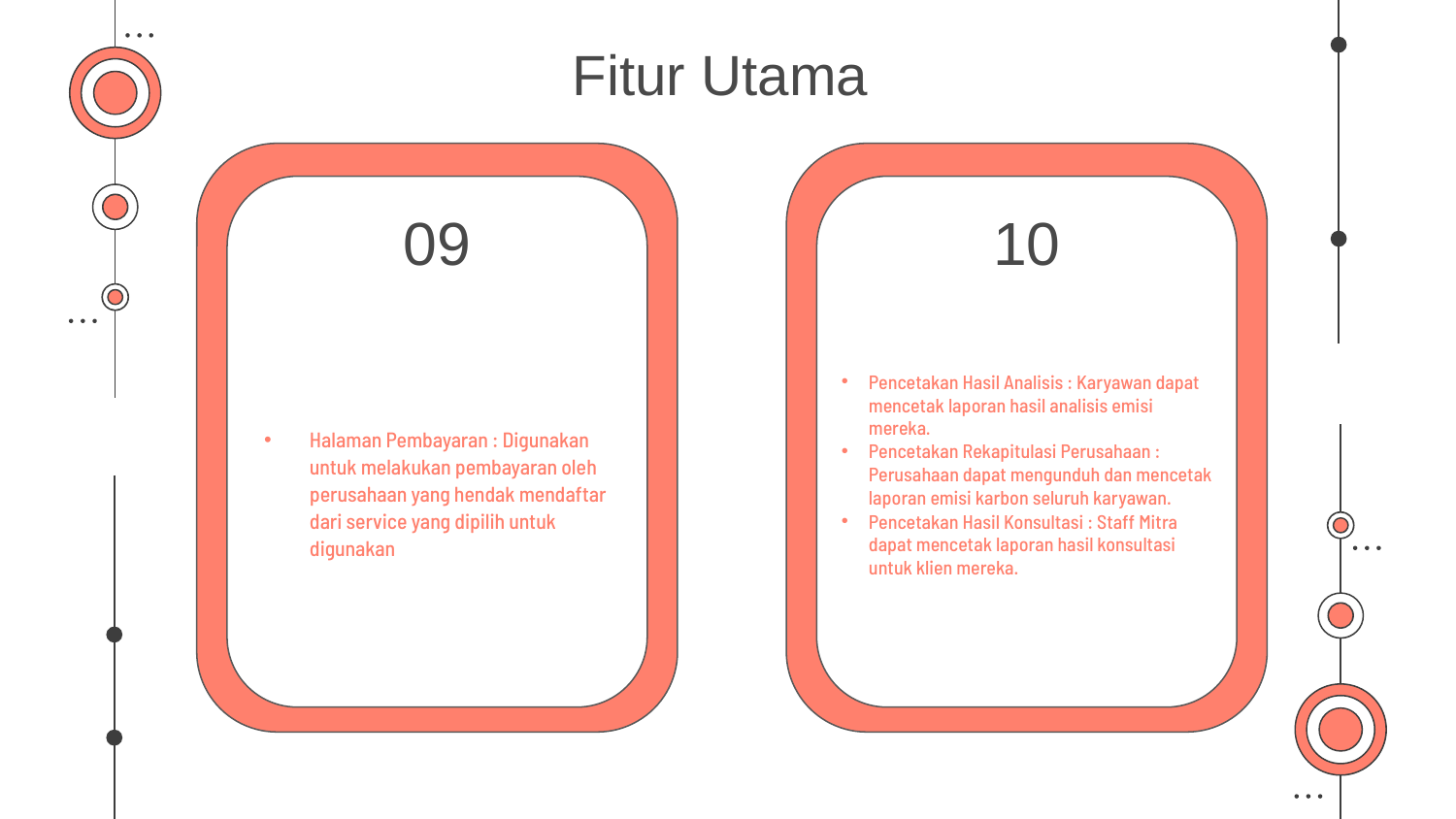

# Fitur Utama

09
10
Pencetakan Hasil Analisis : Karyawan dapat mencetak laporan hasil analisis emisi mereka.
Pencetakan Rekapitulasi Perusahaan : Perusahaan dapat mengunduh dan mencetak laporan emisi karbon seluruh karyawan.
Pencetakan Hasil Konsultasi : Staff Mitra dapat mencetak laporan hasil konsultasi untuk klien mereka.

Halaman Pembayaran : Digunakan untuk melakukan pembayaran oleh perusahaan yang hendak mendaftar dari service yang dipilih untuk digunakan